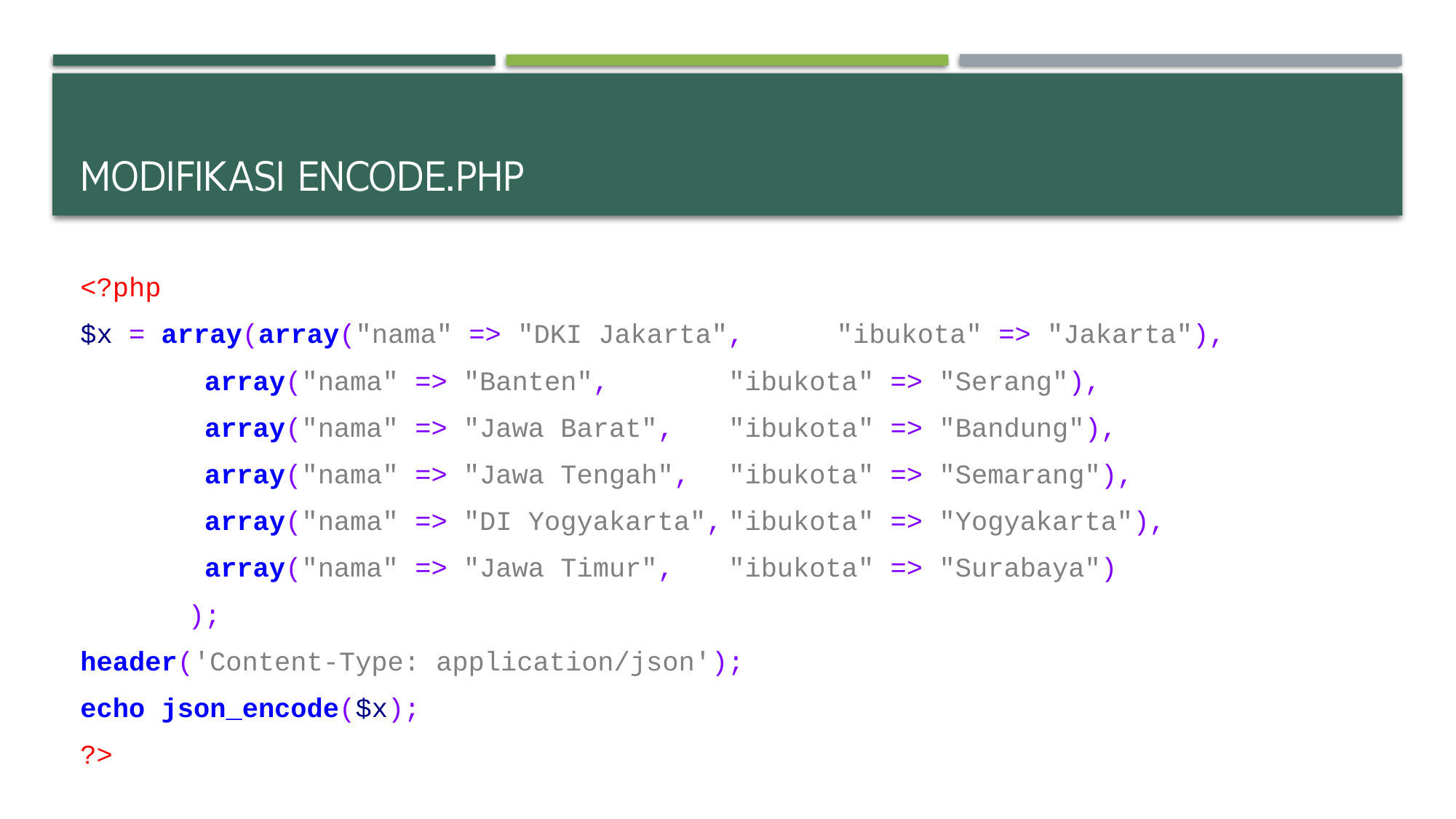

# Modifikasi encode.php
<?php
$x = array(array("nama" => "DKI Jakarta",	"ibukota" => "Jakarta"),
			 array("nama" => "Banten",			"ibukota" => "Serang"),
			 array("nama" => "Jawa Barat",		"ibukota" => "Bandung"),
			 array("nama" => "Jawa Tengah",	"ibukota" => "Semarang"),
			 array("nama" => "DI Yogyakarta",	"ibukota" => "Yogyakarta"),
			 array("nama" => "Jawa Timur",		"ibukota" => "Surabaya")
			);
header('Content-Type: application/json');
echo json_encode($x);
?>